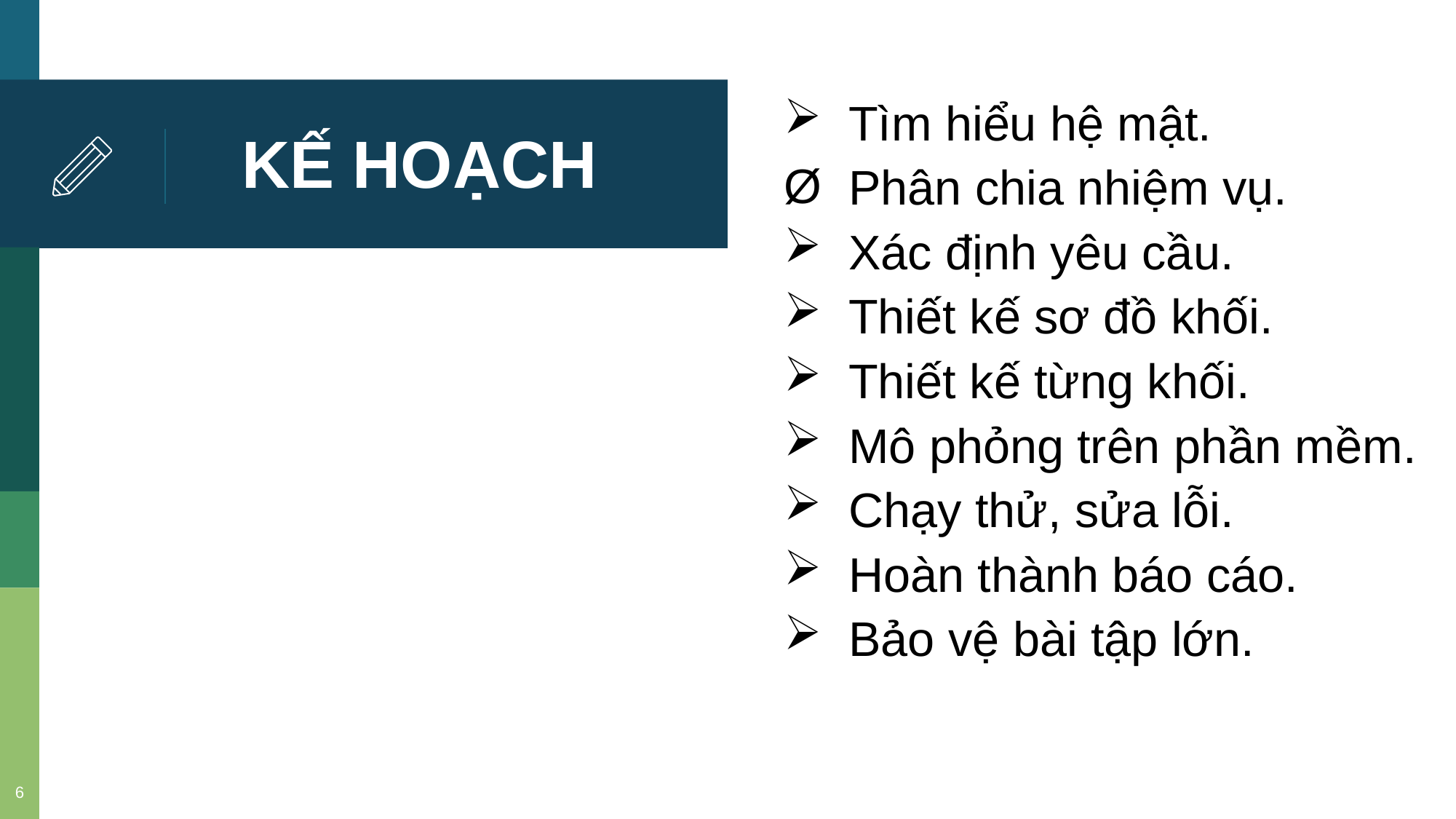

Tìm hiểu hệ mật.
Phân chia nhiệm vụ.
Xác định yêu cầu.
Thiết kế sơ đồ khối.
Thiết kế từng khối.
Mô phỏng trên phần mềm.
Chạy thử, sửa lỗi.
Hoàn thành báo cáo.
Bảo vệ bài tập lớn.
# KẾ HOẠCH

6